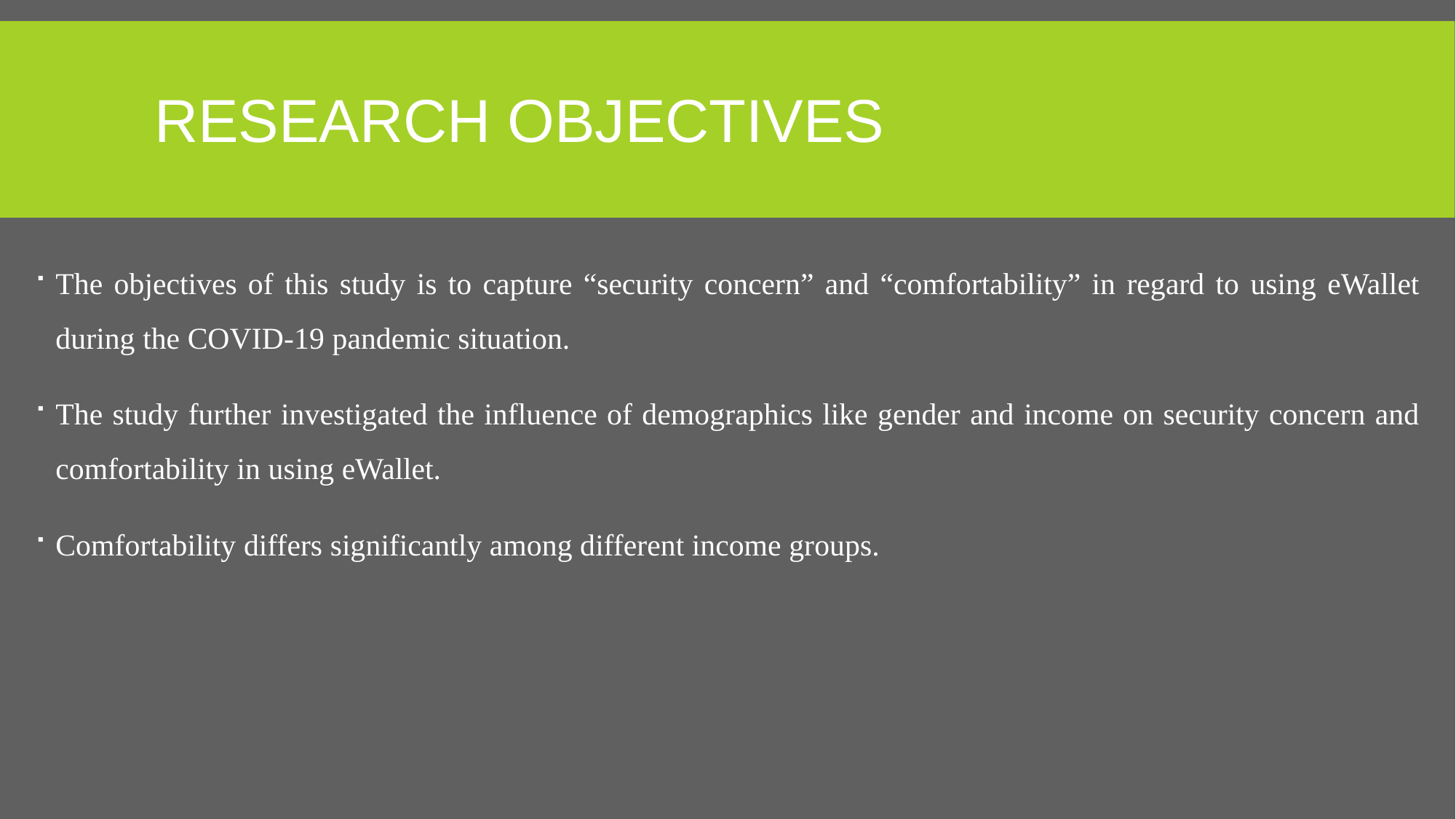

# Research objectives
The objectives of this study is to capture “security concern” and “comfortability” in regard to using eWallet during the COVID-19 pandemic situation.
The study further investigated the influence of demographics like gender and income on security concern and comfortability in using eWallet.
Comfortability differs significantly among different income groups.